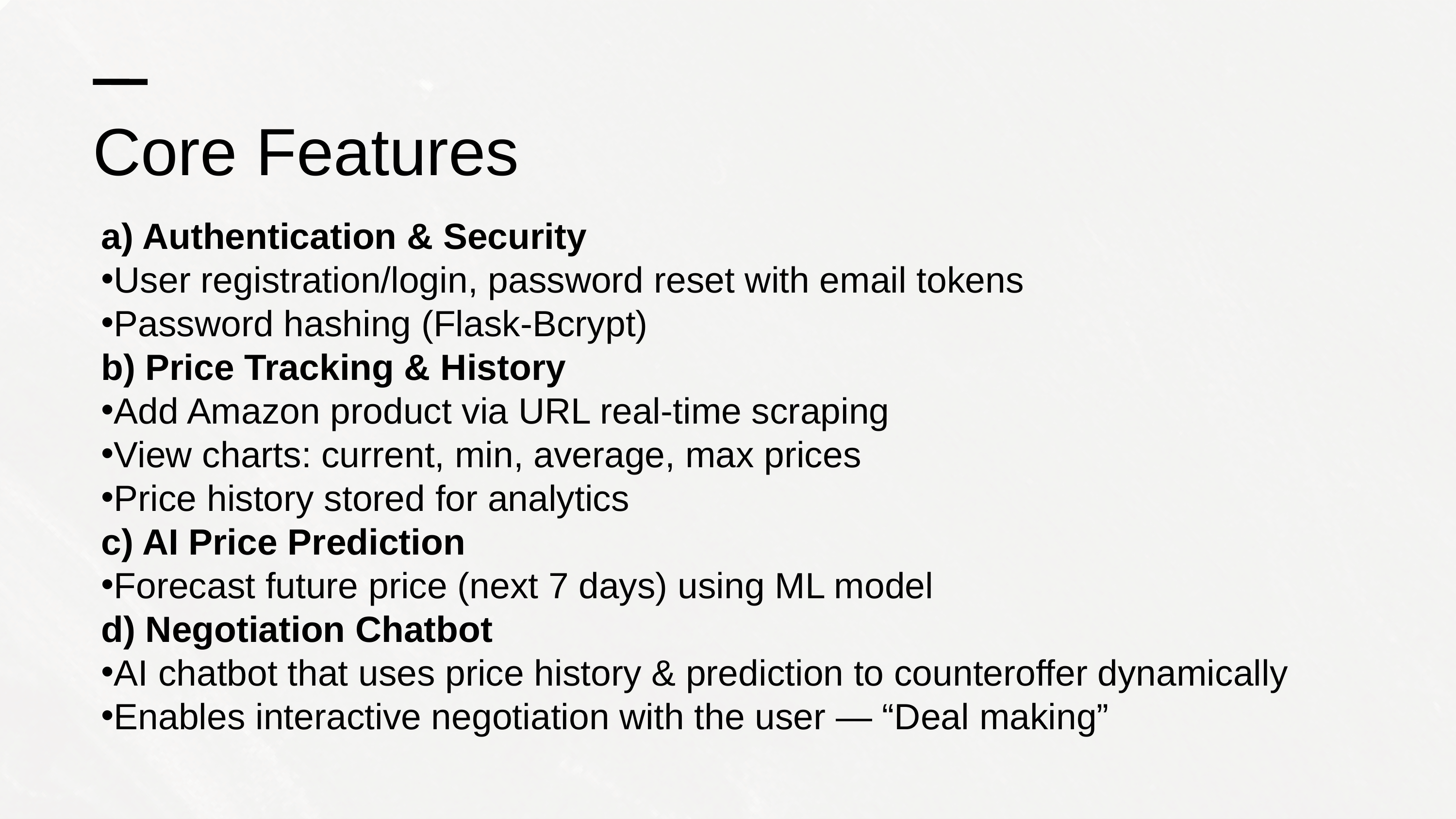

Core Features
a) Authentication & Security
User registration/login, password reset with email tokens
Password hashing (Flask-Bcrypt)
b) Price Tracking & History
Add Amazon product via URL real-time scraping
View charts: current, min, average, max prices
Price history stored for analytics
c) AI Price Prediction
Forecast future price (next 7 days) using ML model
d) Negotiation Chatbot
AI chatbot that uses price history & prediction to counteroffer dynamically
Enables interactive negotiation with the user — “Deal making”